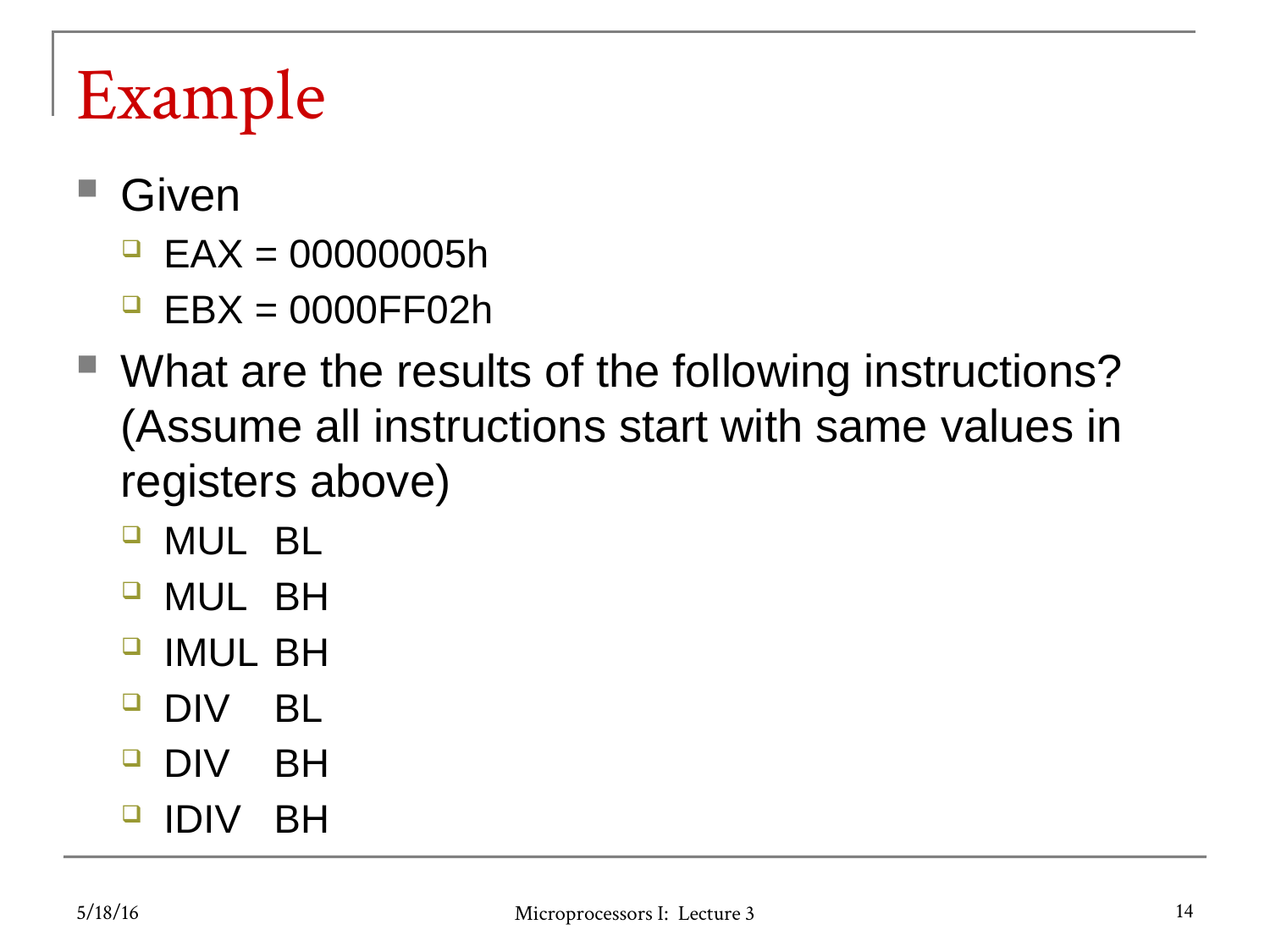

# Example
Given
EAX = 00000005h
EBX = 0000FF02h
What are the results of the following instructions? (Assume all instructions start with same values in registers above)
MUL	BL
MUL	BH
IMUL	BH
DIV	BL
DIV	BH
IDIV	BH
5/18/16
14
Microprocessors I:  Lecture 3